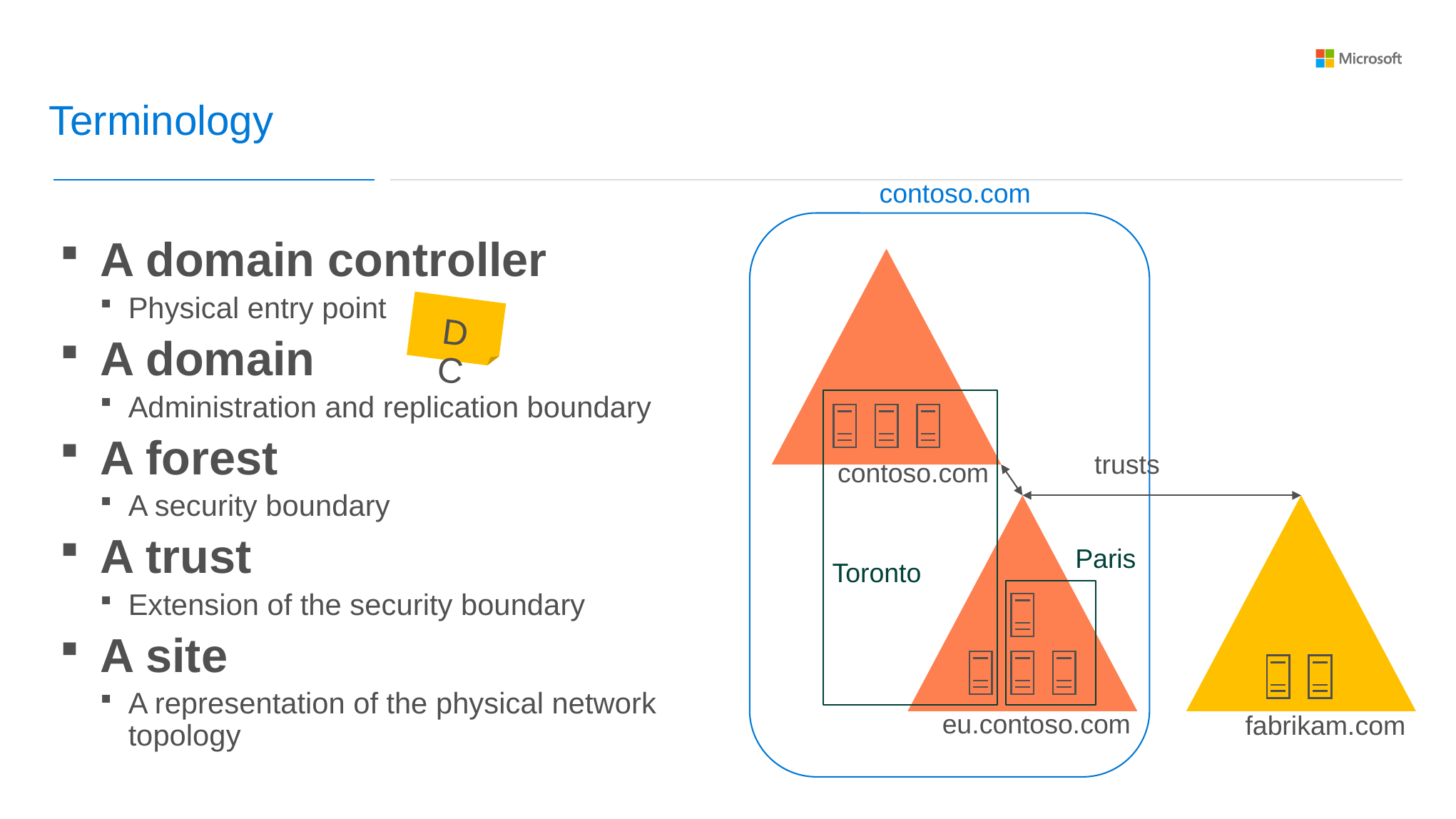

Terminology
contoso.com

A domain controller
Physical entry point
A domain
Administration and replication boundary
A forest
A security boundary
A trust
Extension of the security boundary
A site
A representation of the physical network
topology

DC

trusts
contoso.com

Paris
Toronto

eu.contoso.com
fabrikam.com